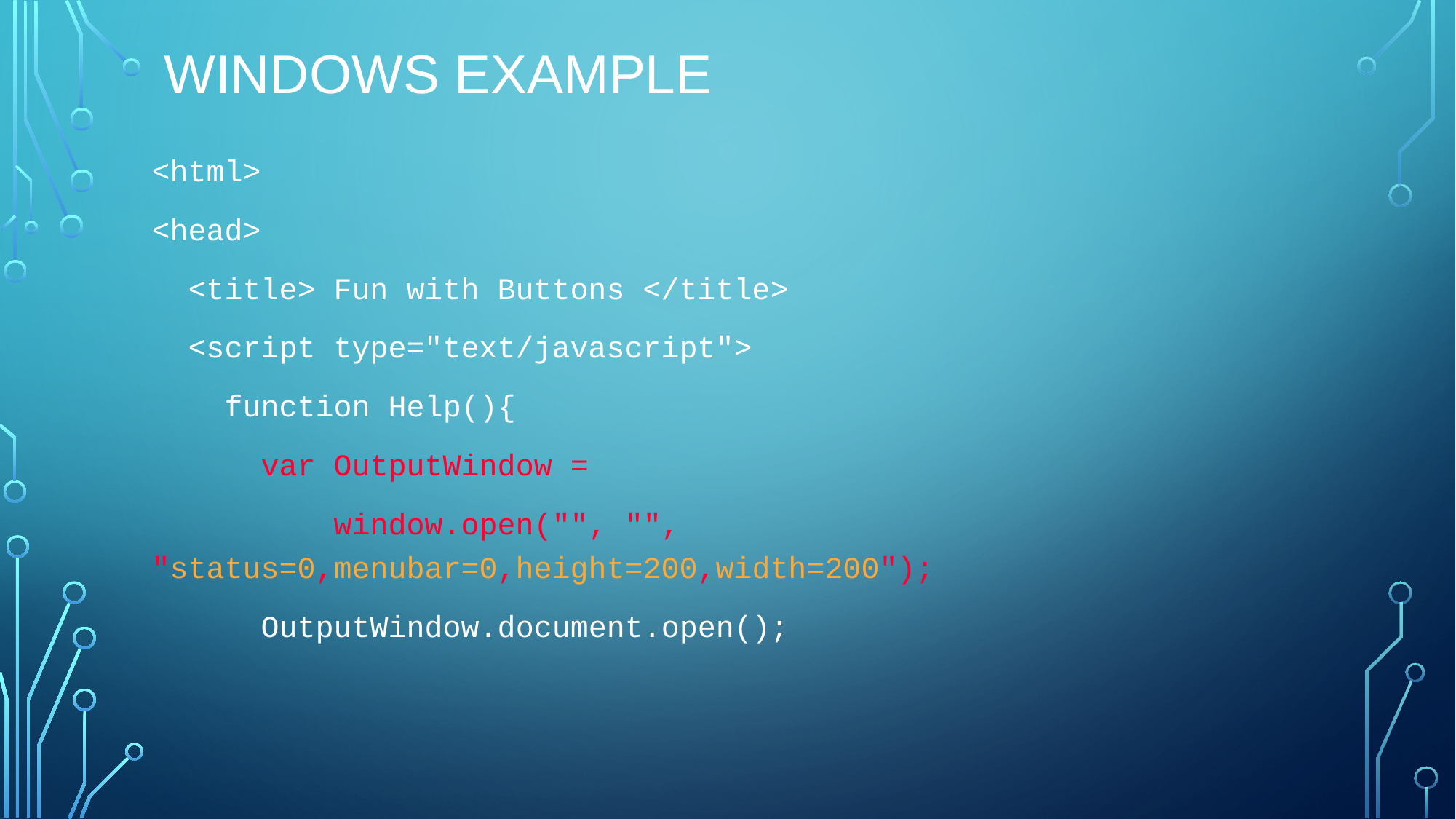

# Windows Example
<html>
<head>
  <title> Fun with Buttons </title>
  <script type="text/javascript">
    function Help(){
      var OutputWindow =
          window.open("", "",                     "status=0,menubar=0,height=200,width=200");
      OutputWindow.document.open();